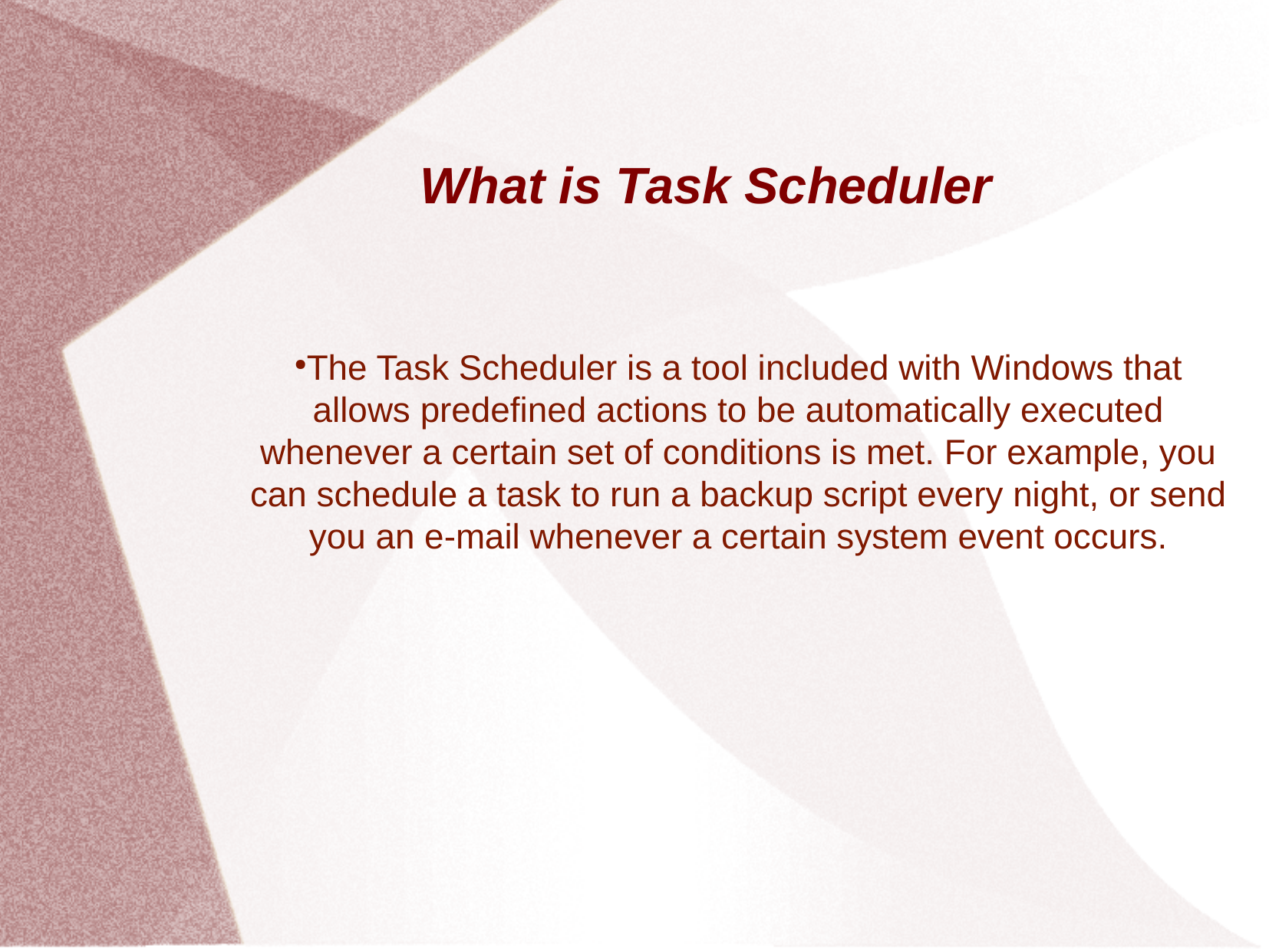

The Task Scheduler is a tool included with Windows that allows predefined actions to be automatically executed whenever a certain set of conditions is met. For example, you can schedule a task to run a backup script every night, or send you an e-mail whenever a certain system event occurs.

What is Task Scheduler